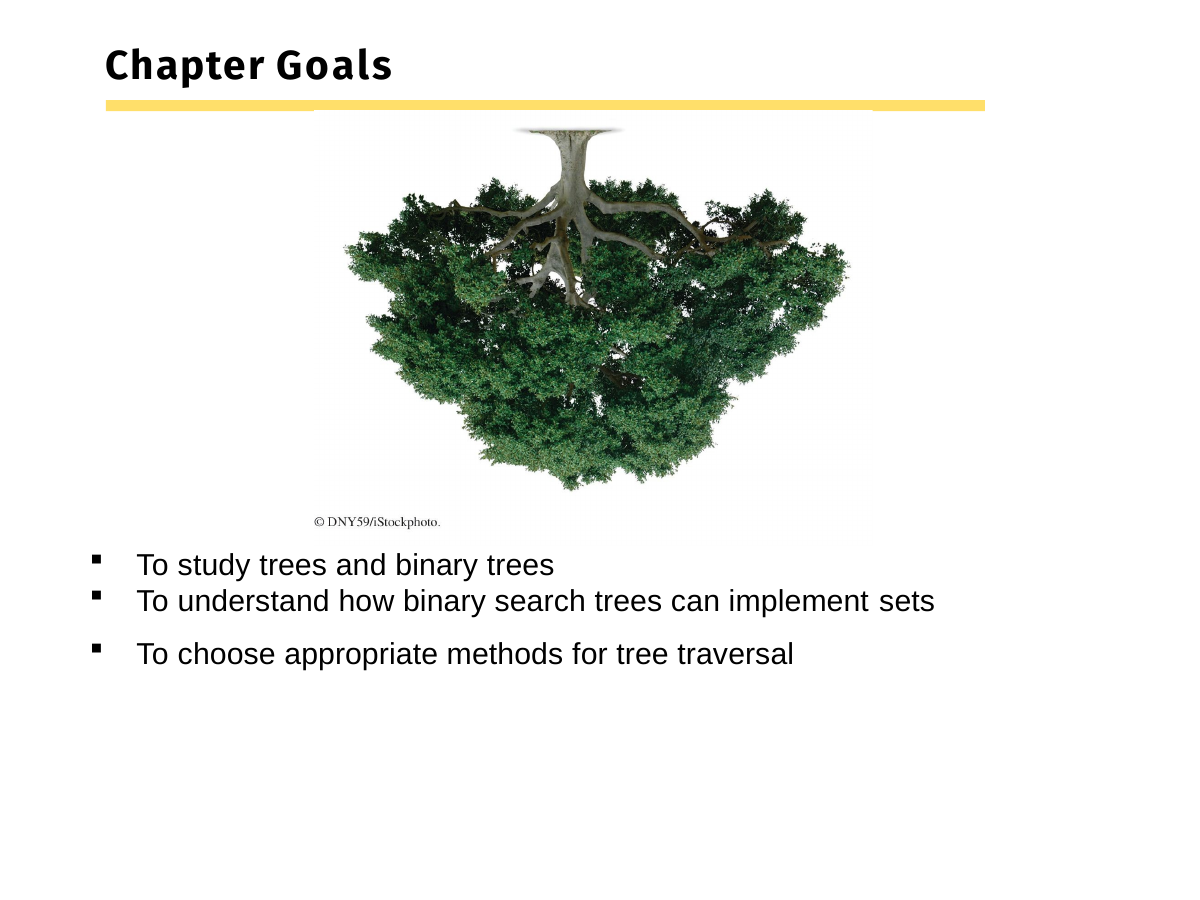

# Chapter Goals

To study trees and binary trees
To understand how binary search trees can implement sets
To choose appropriate methods for tree traversal